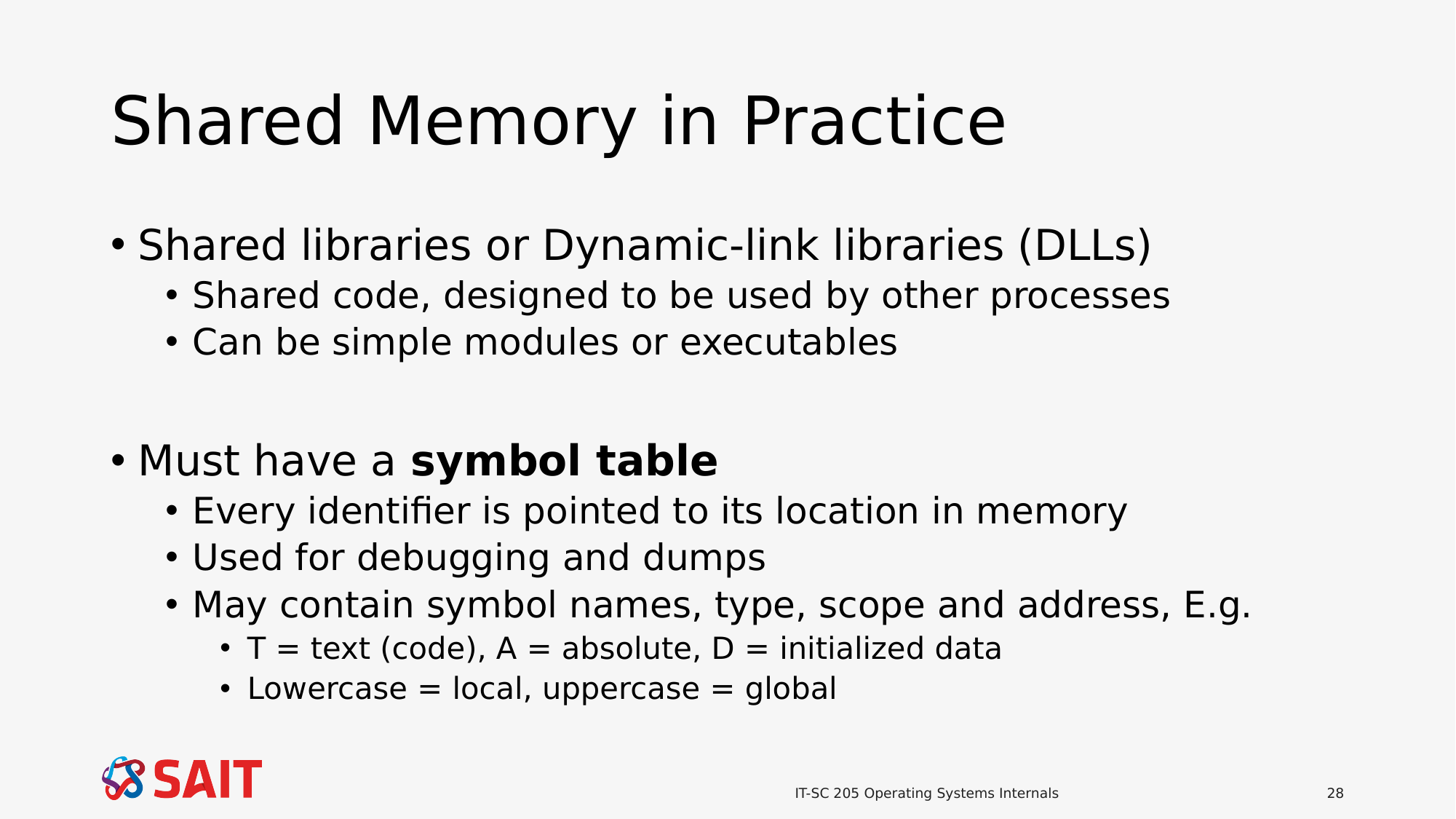

# Shared Memory in Practice
Shared libraries or Dynamic-link libraries (DLLs)
Shared code, designed to be used by other processes
Can be simple modules or executables

Must have a symbol table
Every identifier is pointed to its location in memory
Used for debugging and dumps
May contain symbol names, type, scope and address, E.g.
T = text (code), A = absolute, D = initialized data
Lowercase = local, uppercase = global
IT-SC 205 Operating Systems Internals
28